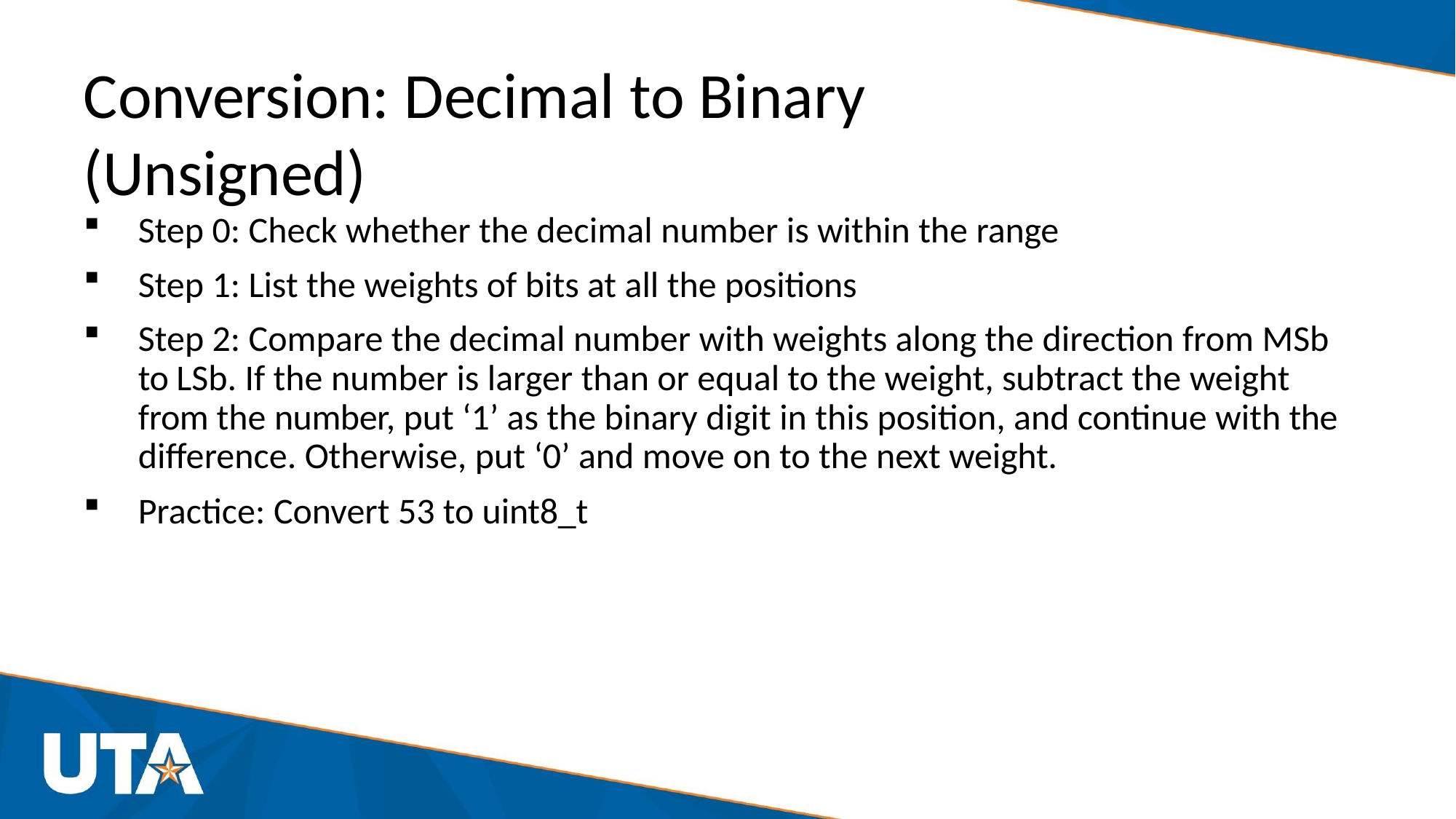

# Conversion: Decimal to Binary (Unsigned)
Step 0: Check whether the decimal number is within the range
Step 1: List the weights of bits at all the positions
Step 2: Compare the decimal number with weights along the direction from MSb to LSb. If the number is larger than or equal to the weight, subtract the weight from the number, put ‘1’ as the binary digit in this position, and continue with the difference. Otherwise, put ‘0’ and move on to the next weight.
Practice: Convert 53 to uint8_t